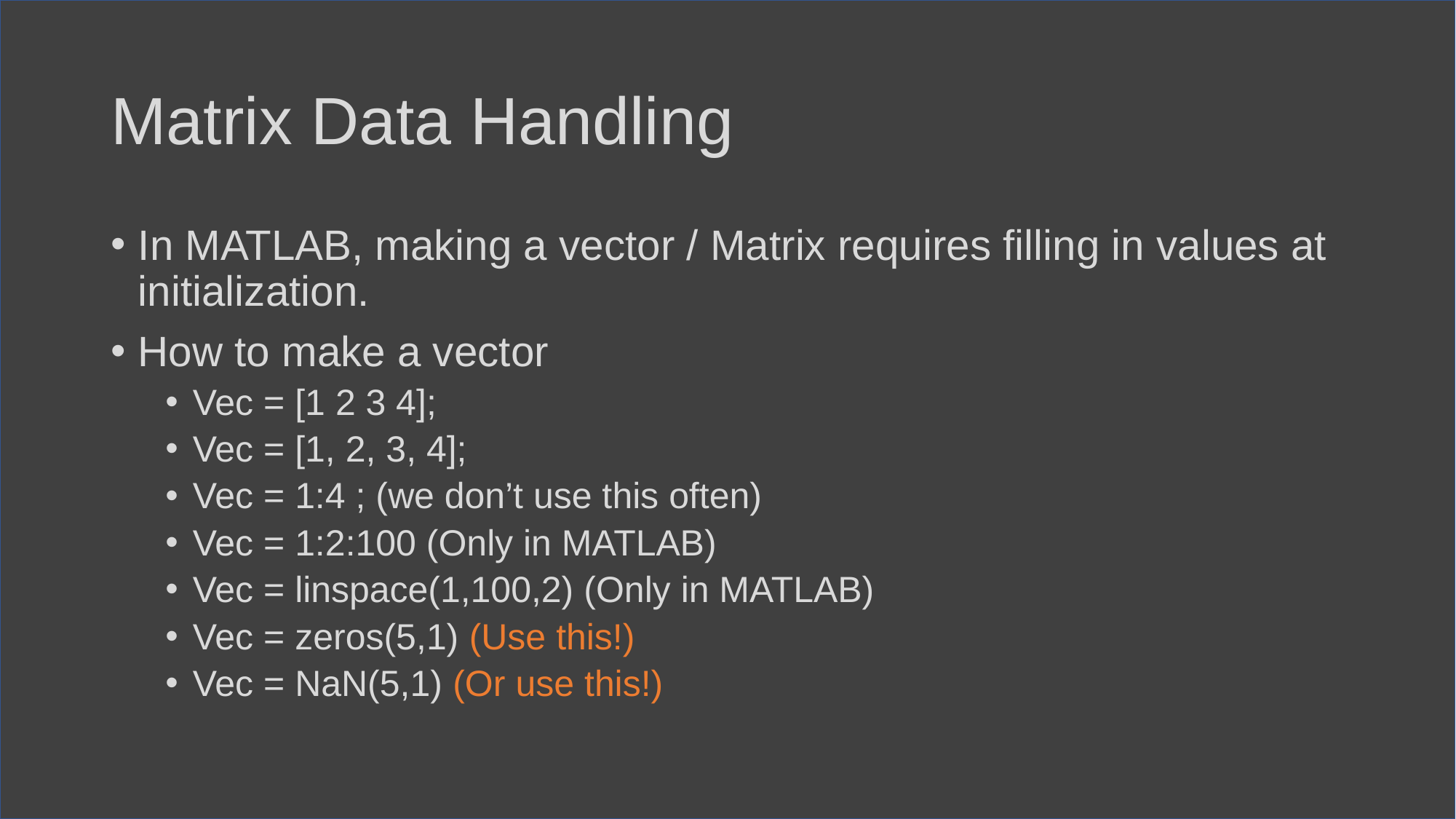

# Matrix Data Handling
In MATLAB, making a vector / Matrix requires filling in values at initialization.
How to make a vector
Vec = [1 2 3 4];
Vec = [1, 2, 3, 4];
Vec = 1:4 ; (we don’t use this often)
Vec = 1:2:100 (Only in MATLAB)
Vec = linspace(1,100,2) (Only in MATLAB)
Vec = zeros(5,1) (Use this!)
Vec = NaN(5,1) (Or use this!)